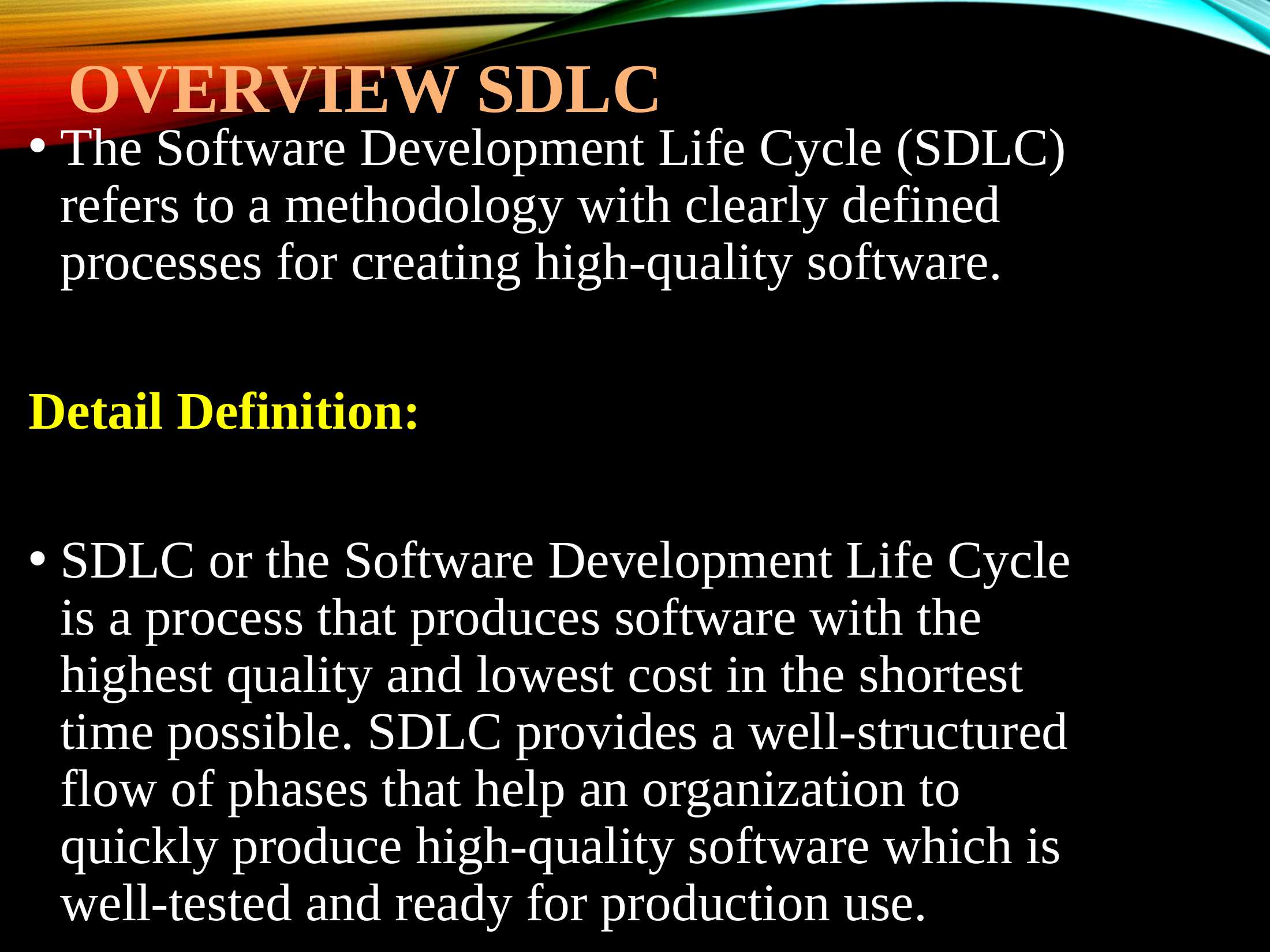

# Overview SDLC
The Software Development Life Cycle (SDLC) refers to a methodology with clearly defined processes for creating high-quality software.

Detail Definition:

SDLC or the Software Development Life Cycle is a process that produces software with the highest quality and lowest cost in the shortest time possible. SDLC provides a well-structured flow of phases that help an organization to quickly produce high-quality software which is well-tested and ready for production use.